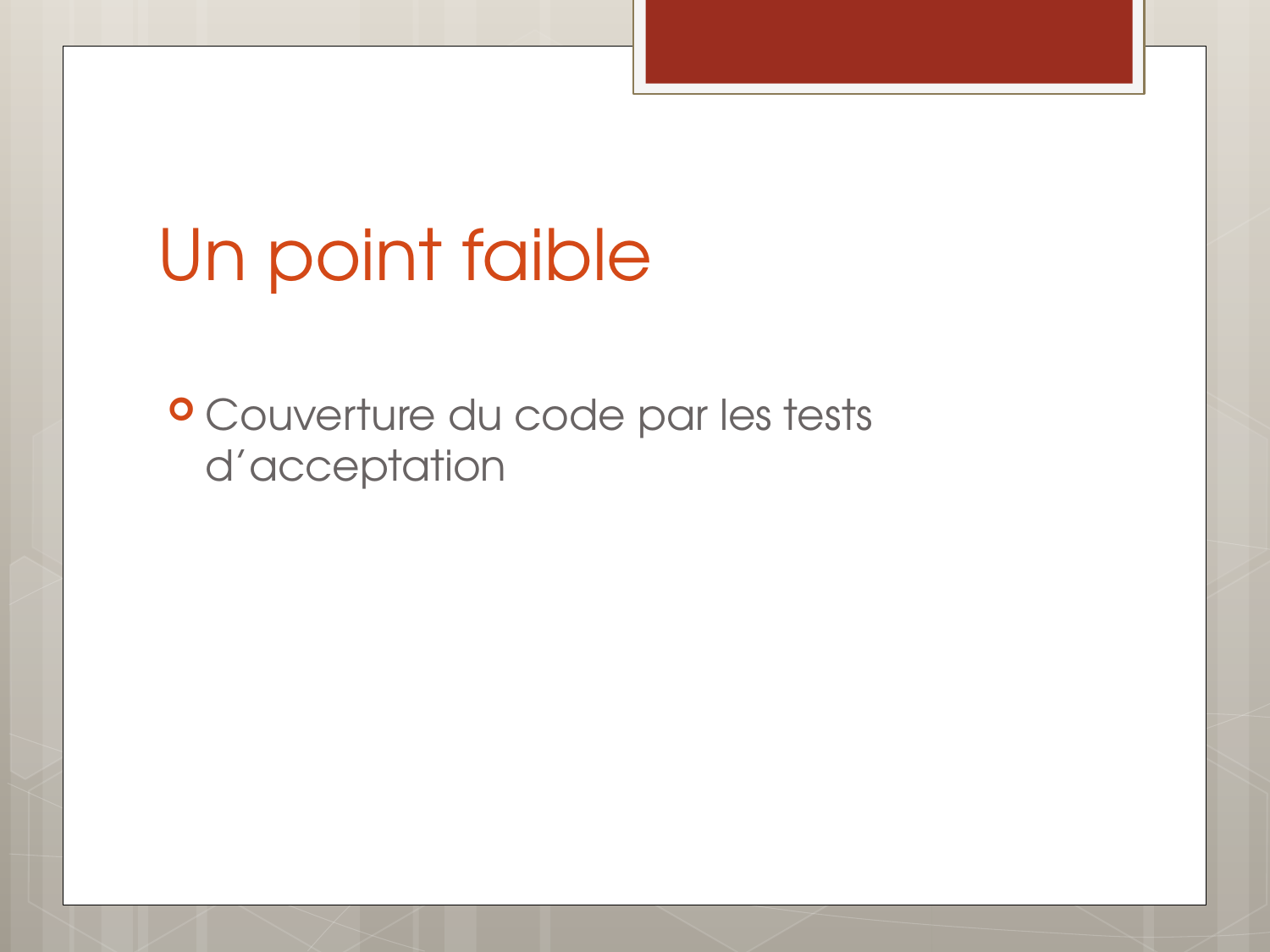

# Un point faible

Couverture du code par les tests d’acceptation